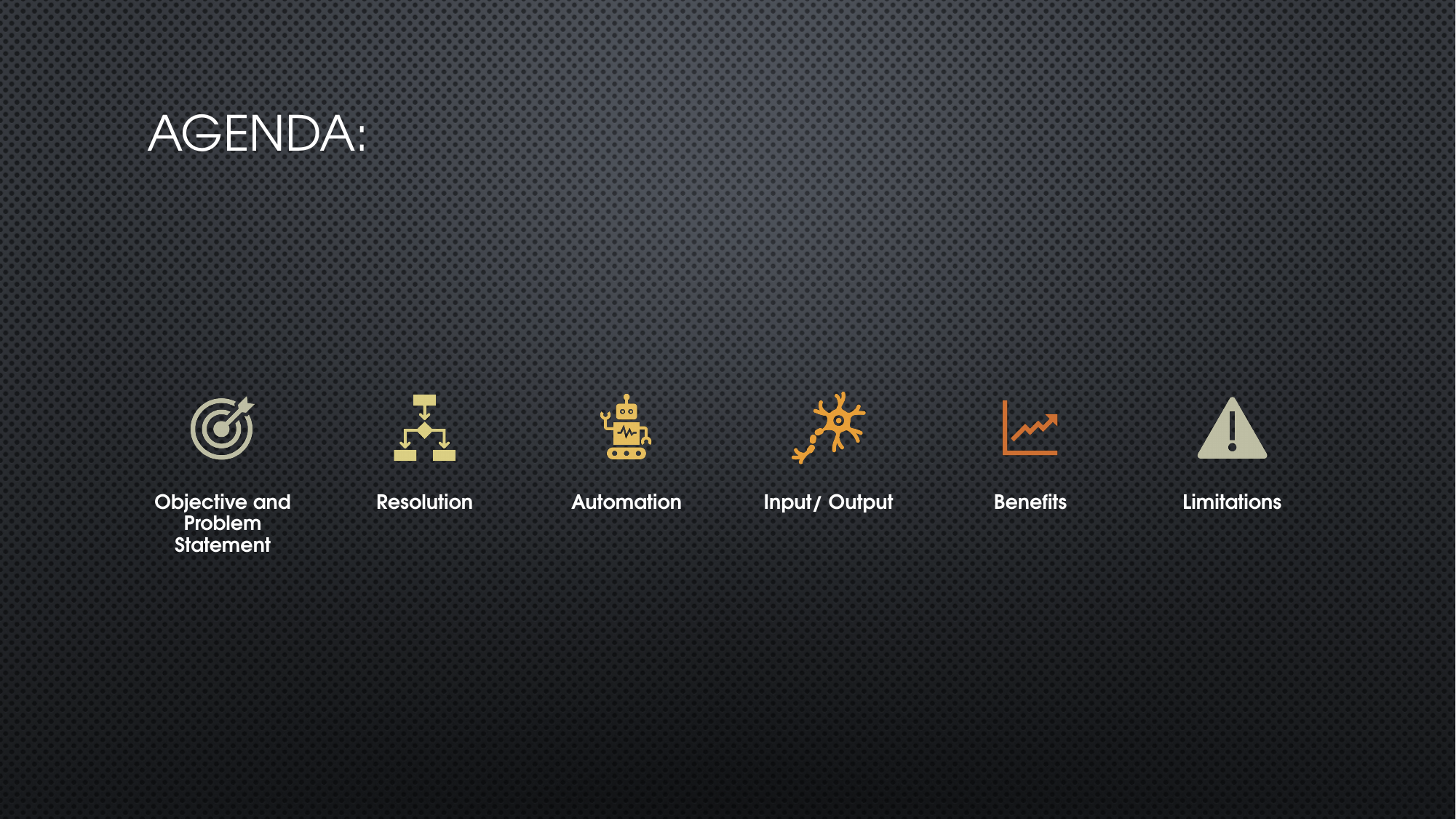

# Agenda:
Objective and Problem Statement
Resolution
Automation
Input/ Output
Benefits
Limitations